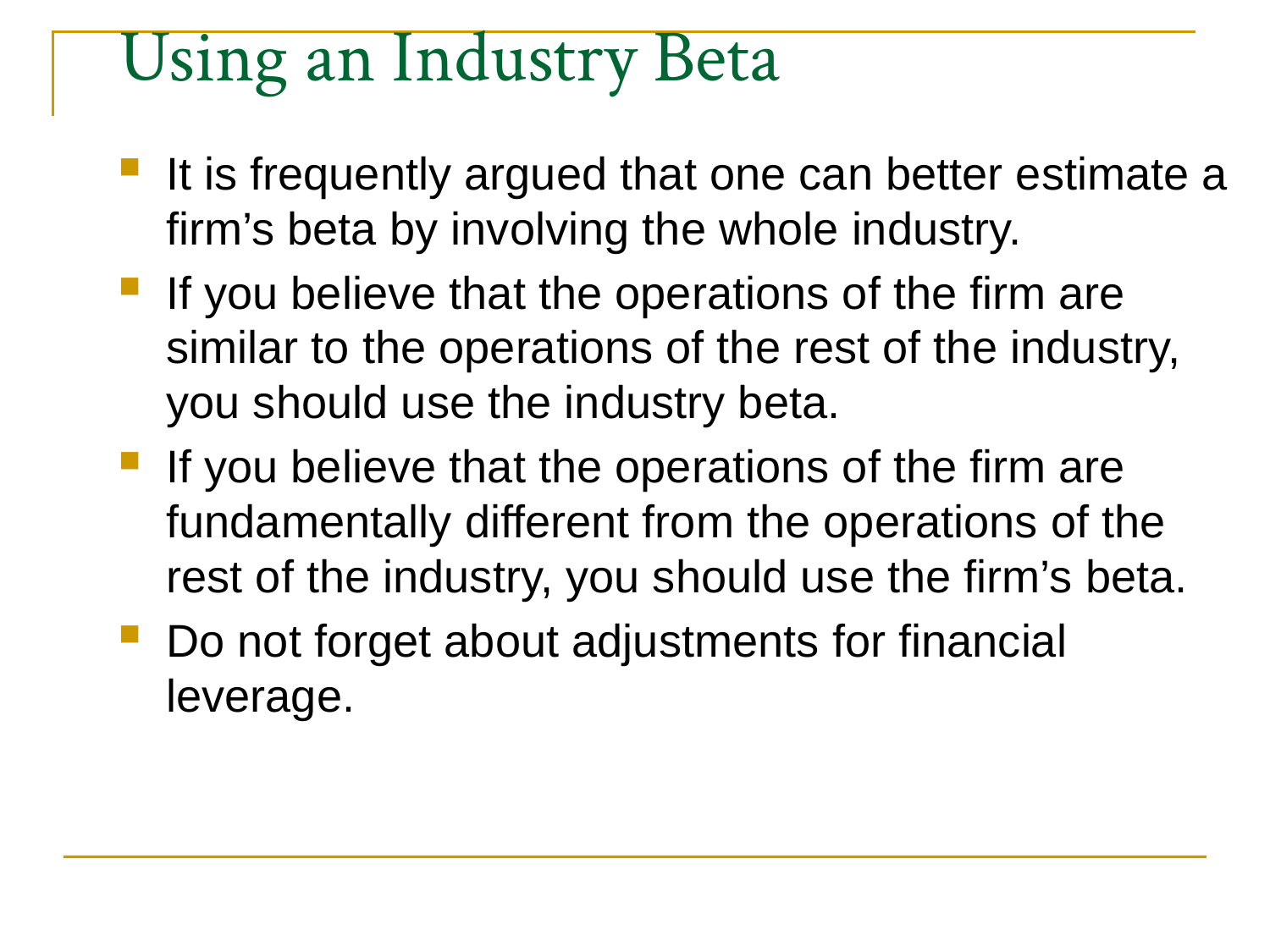

# Using an Industry Beta
It is frequently argued that one can better estimate a firm’s beta by involving the whole industry.
If you believe that the operations of the firm are similar to the operations of the rest of the industry, you should use the industry beta.
If you believe that the operations of the firm are fundamentally different from the operations of the rest of the industry, you should use the firm’s beta.
Do not forget about adjustments for financial leverage.